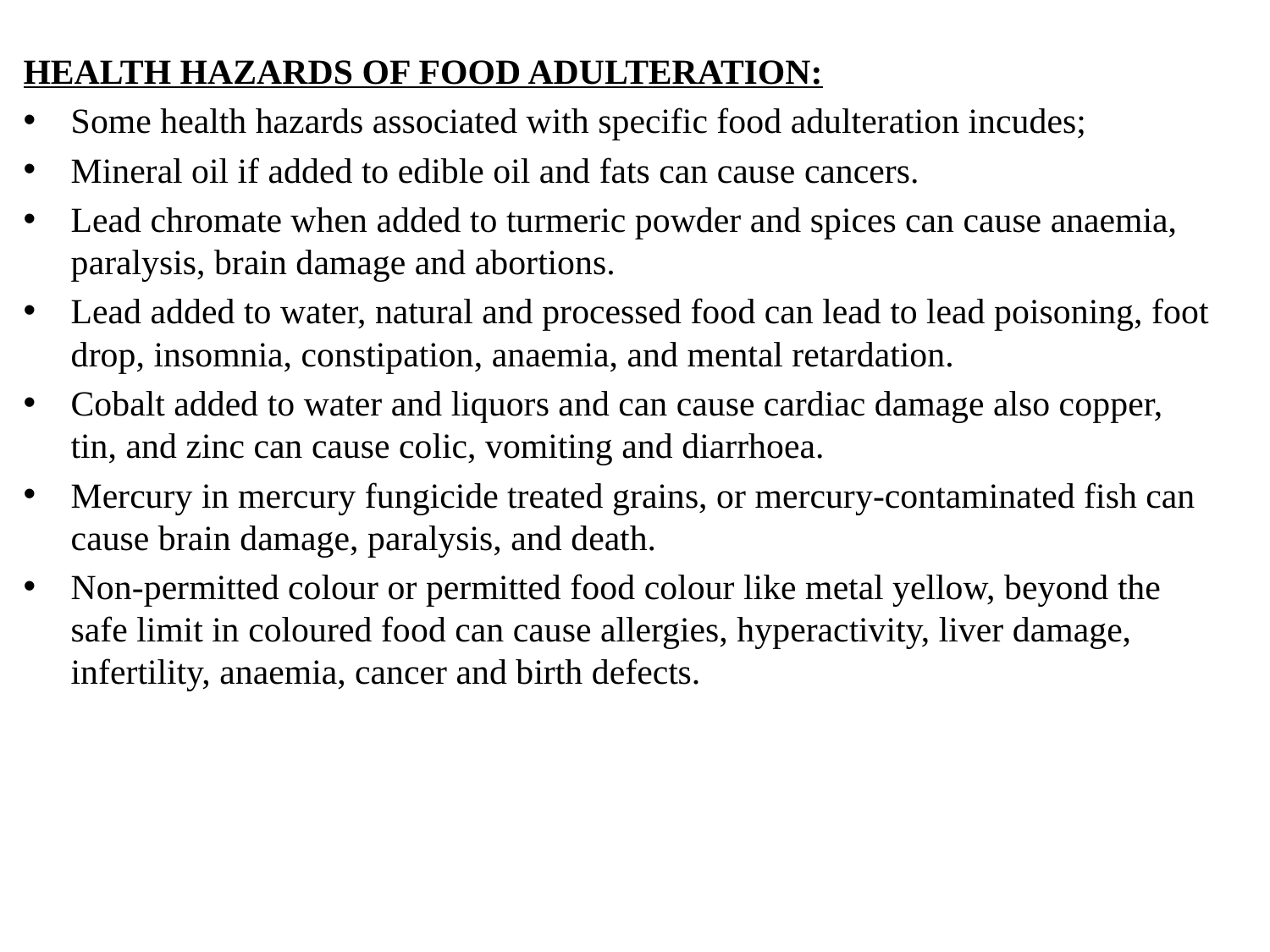

#
HEALTH HAZARDS OF FOOD ADULTERATION:
Some health hazards associated with specific food adulteration incudes;
Mineral oil if added to edible oil and fats can cause cancers.
Lead chromate when added to turmeric powder and spices can cause anaemia, paralysis, brain damage and abortions.
Lead added to water, natural and processed food can lead to lead poisoning, foot drop, insomnia, constipation, anaemia, and mental retardation.
Cobalt added to water and liquors and can cause cardiac damage also copper, tin, and zinc can cause colic, vomiting and diarrhoea.
Mercury in mercury fungicide treated grains, or mercury-contaminated fish can cause brain damage, paralysis, and death.
Non-permitted colour or permitted food colour like metal yellow, beyond the safe limit in coloured food can cause allergies, hyperactivity, liver damage, infertility, anaemia, cancer and birth defects.